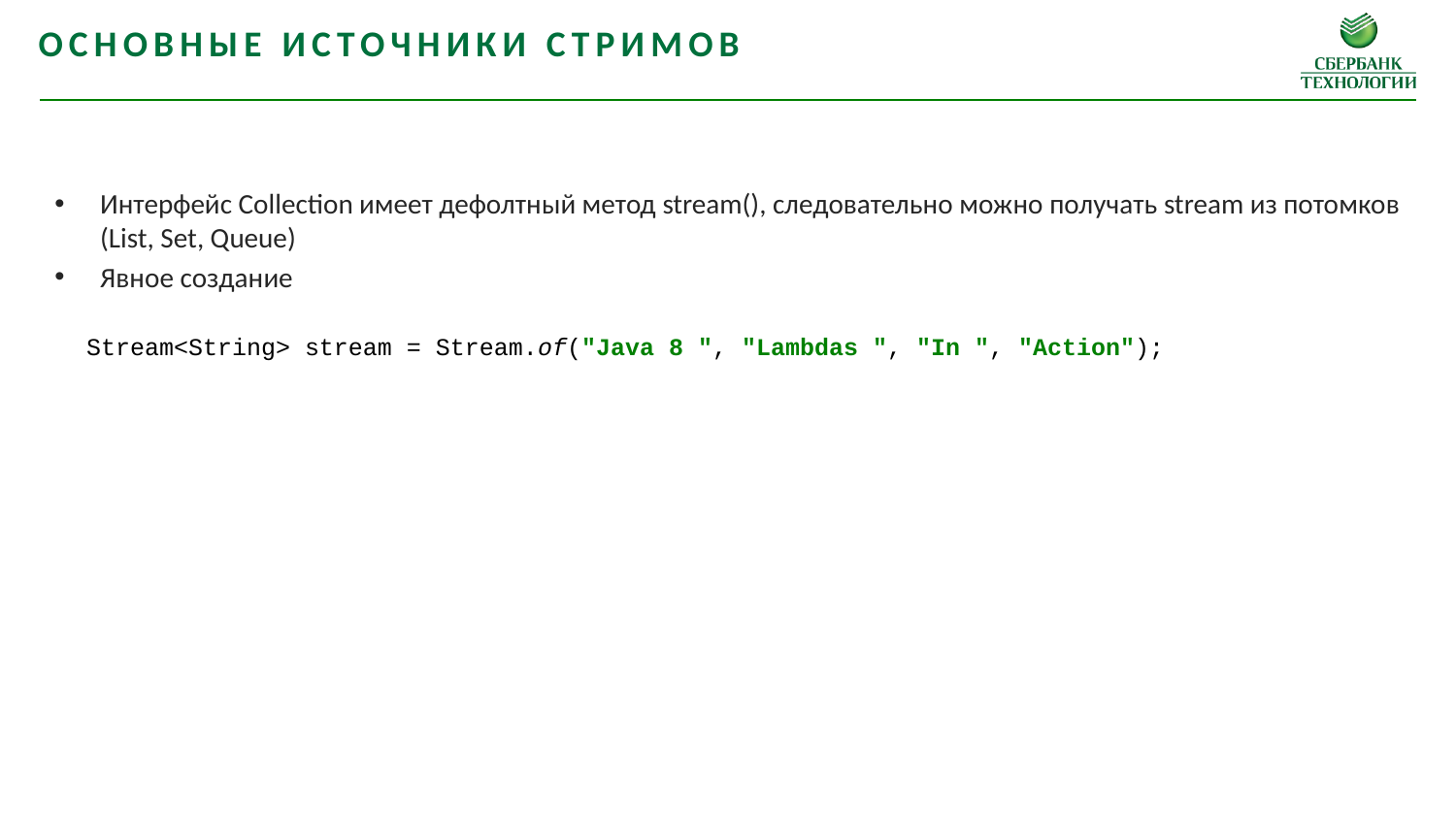

Основные Источники стримов
Интерфейс Collection имеет дефолтный метод stream(), следовательно можно получать stream из потомков (List, Set, Queue)
Явное создание

Stream<String> stream = Stream.of("Java 8 ", "Lambdas ", "In ", "Action");